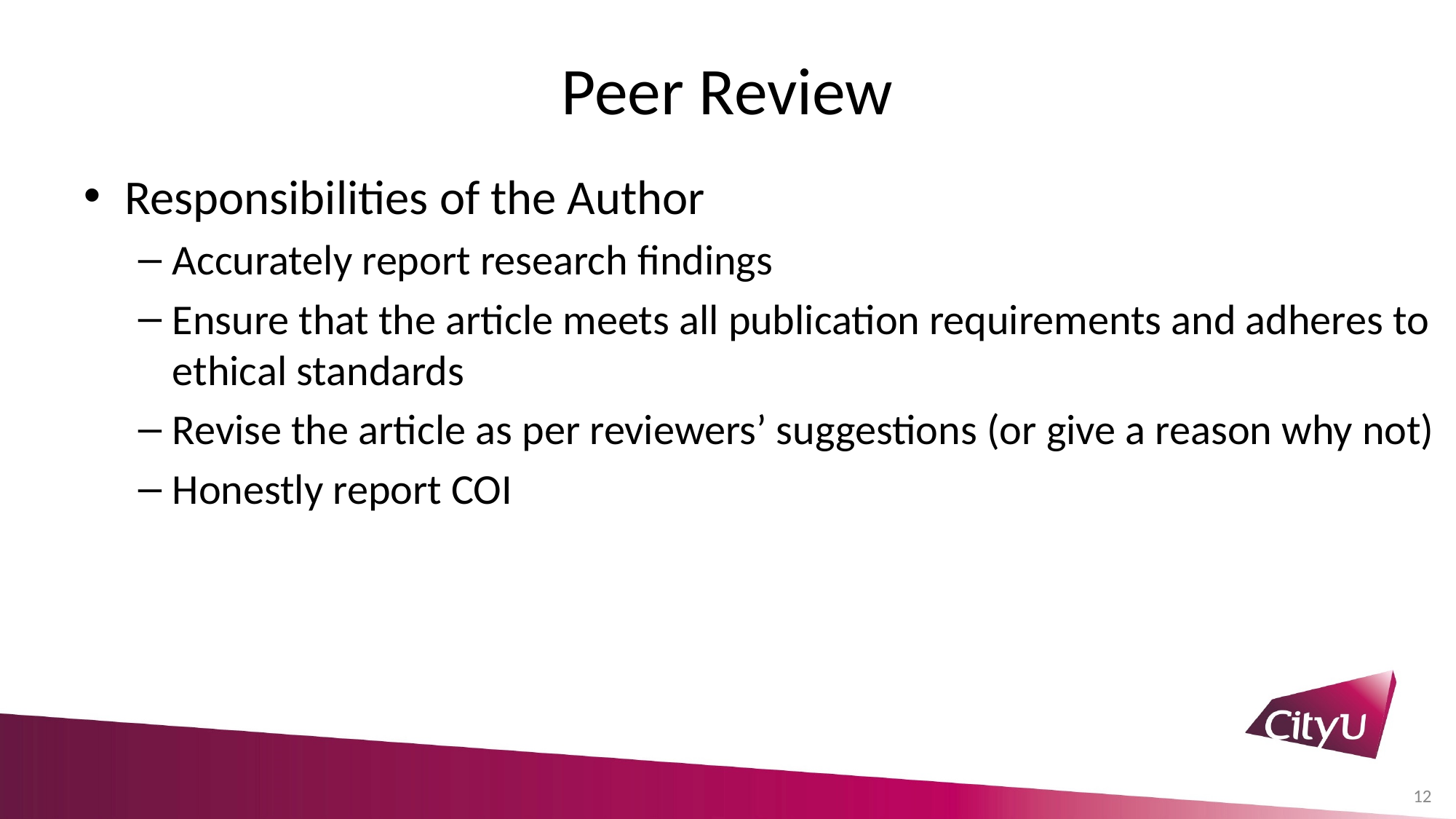

# Peer Review
Responsibilities of the Author
Accurately report research findings
Ensure that the article meets all publication requirements and adheres to ethical standards
Revise the article as per reviewers’ suggestions (or give a reason why not)
Honestly report COI

12